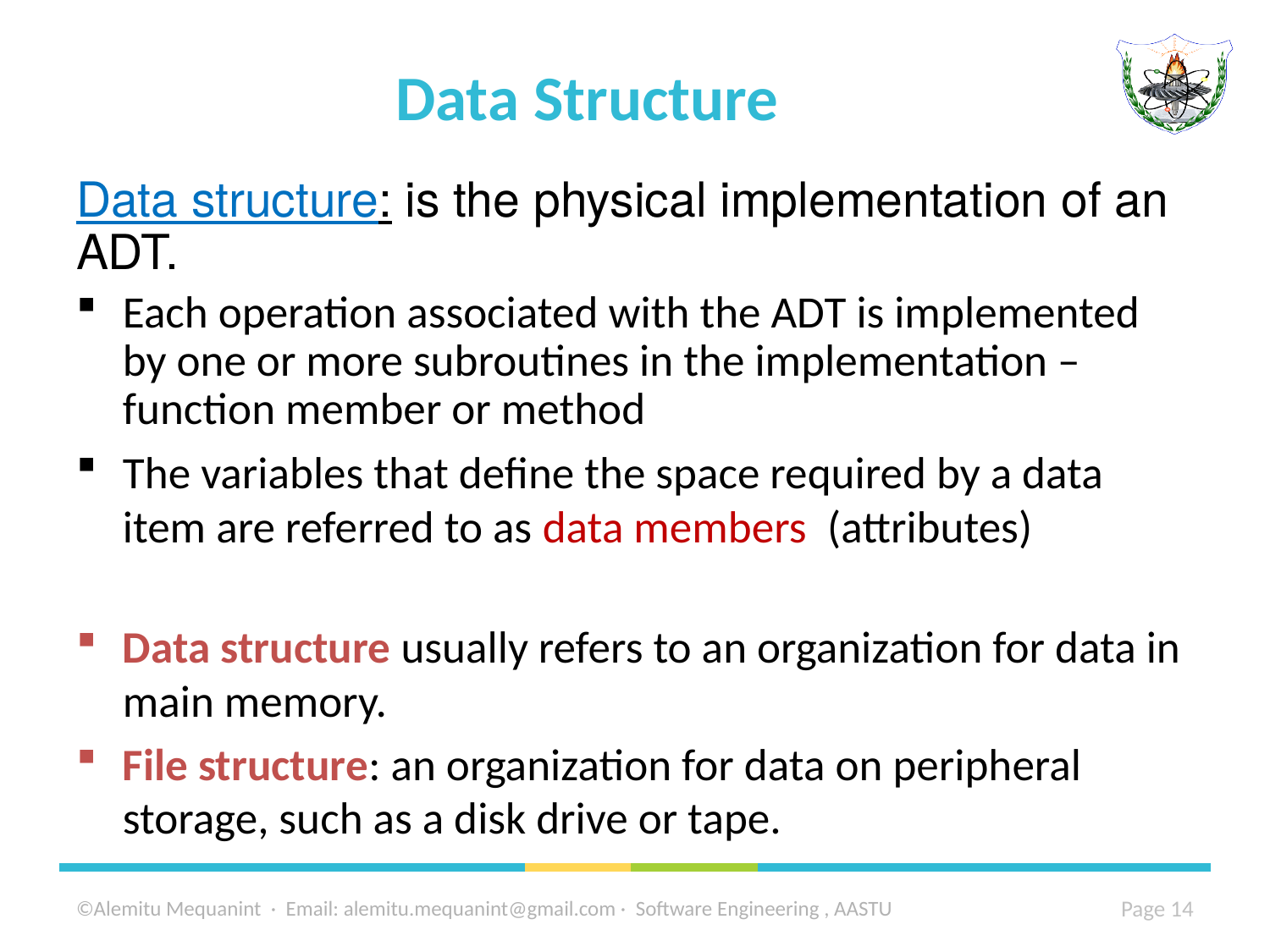

# Data Structure
Data structure: is the physical implementation of an ADT.
Each operation associated with the ADT is implemented by one or more subroutines in the implementation – function member or method
The variables that define the space required by a data item are referred to as data members  (attributes)

Data structure usually refers to an organization for data in main memory.
File structure: an organization for data on peripheral storage, such as a disk drive or tape.

©Alemitu Mequanint  ·  Email: alemitu.mequanint@gmail.com ·  Software Engineering , AASTU

14